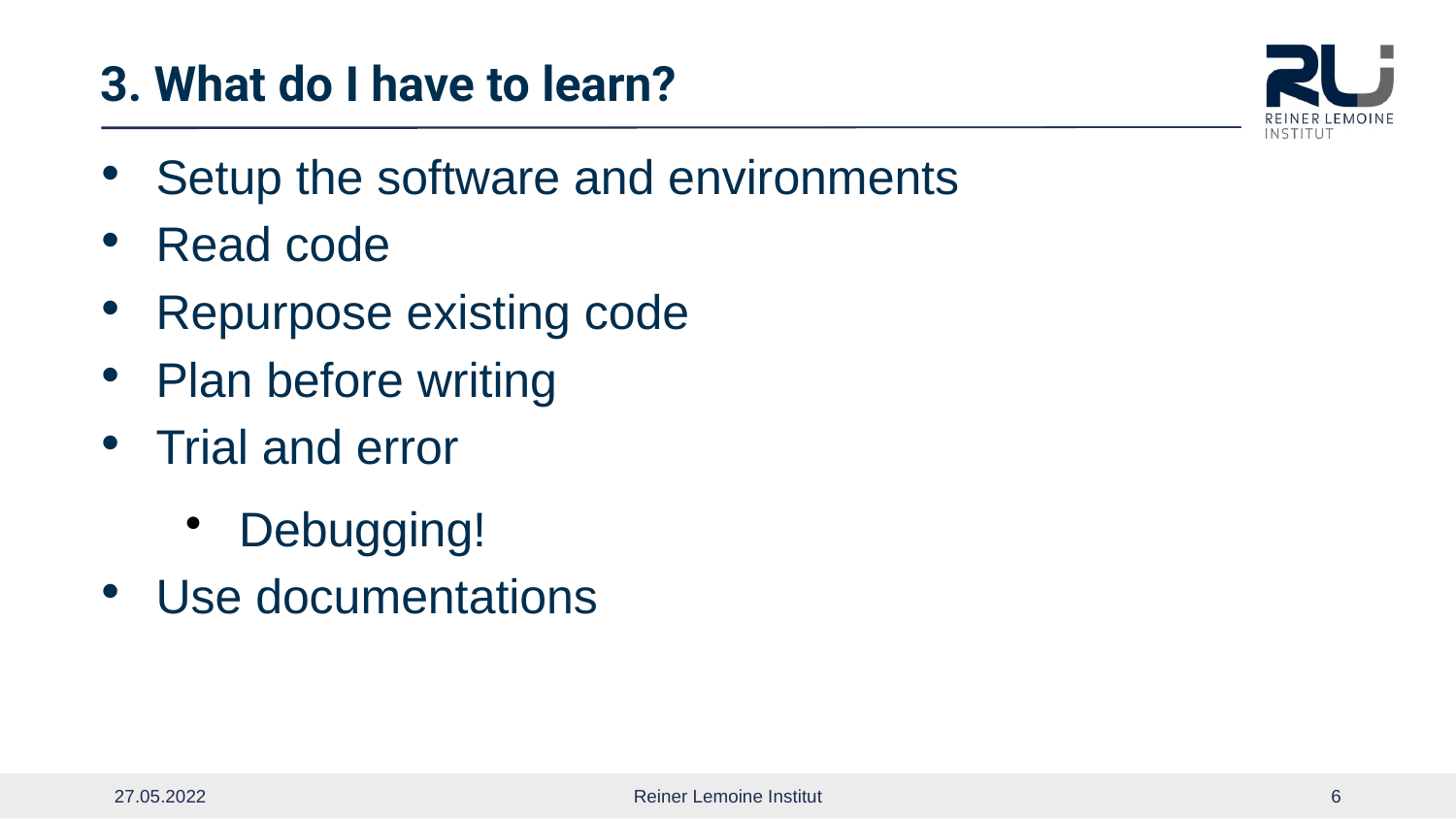

3. What do I have to learn?
Setup the software and environments
Read code
Repurpose existing code
Plan before writing
Trial and error
Debugging!
Use documentations

27.05.2022
Reiner Lemoine Institut
6